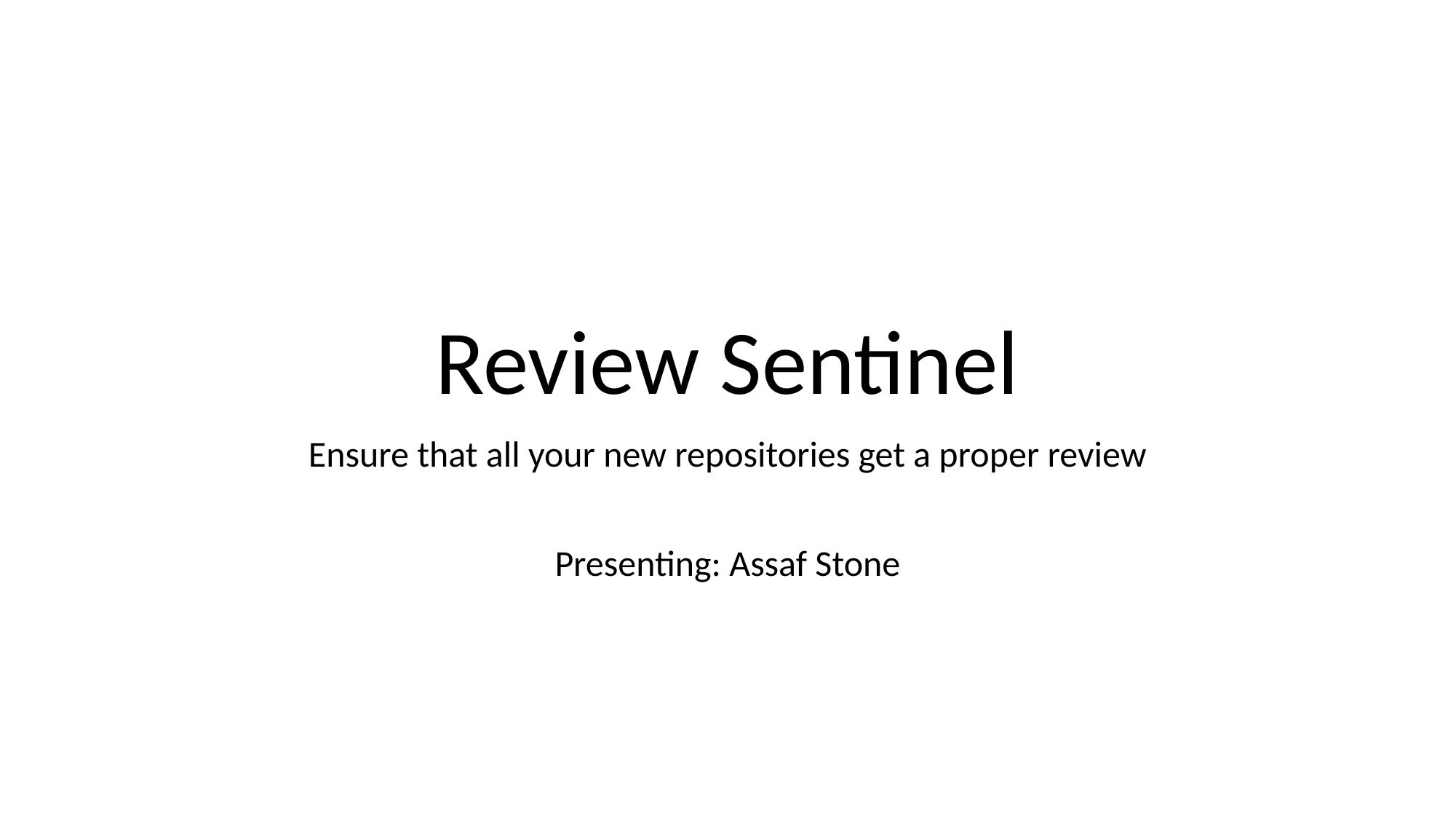

# Review Sentinel
Ensure that all your new repositories get a proper review

Presenting: Assaf Stone